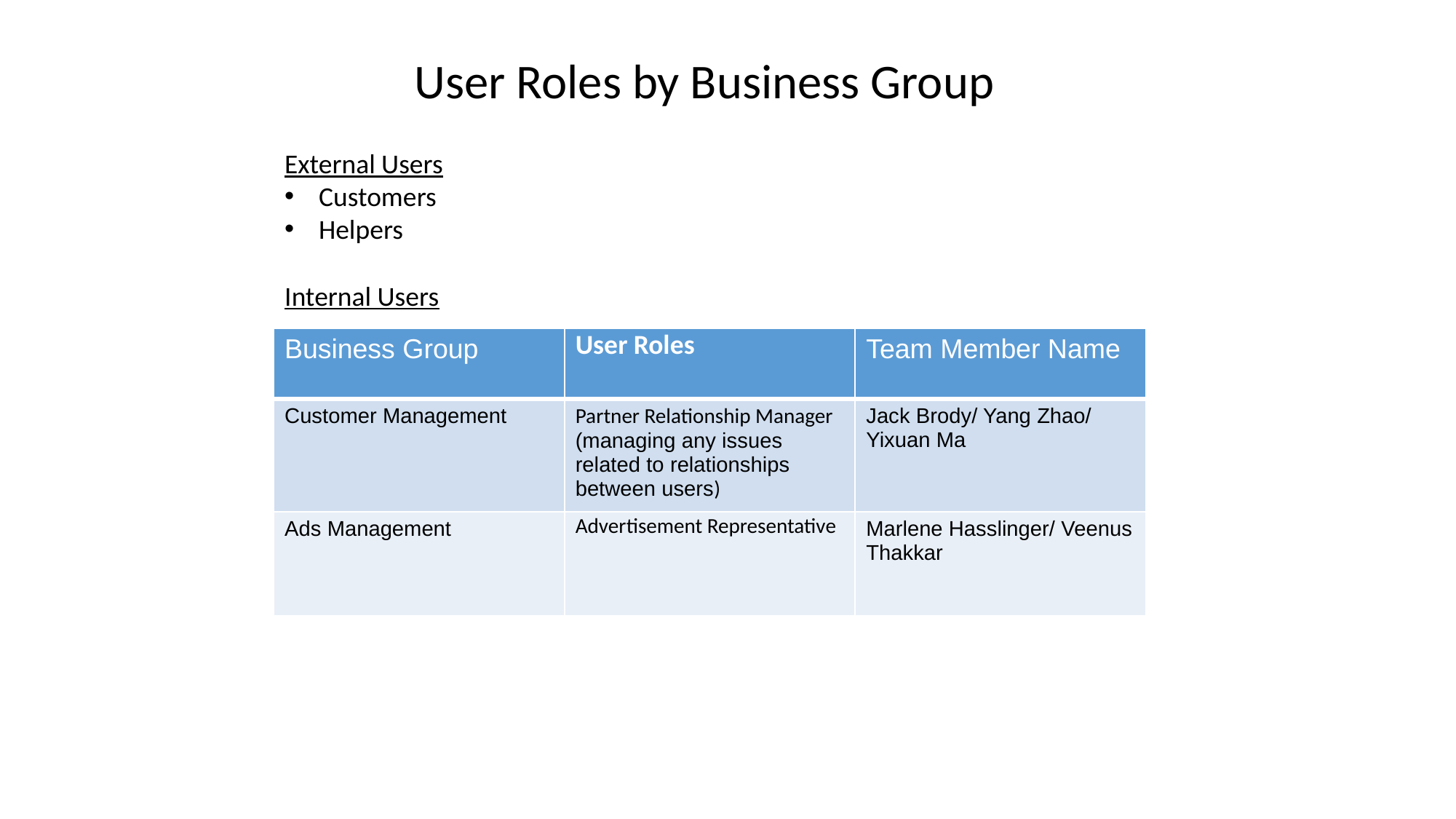

User Roles by Business Group
External Users
Customers
Helpers
Internal Users
| Business Group | User Roles | Team Member Name |
| --- | --- | --- |
| Customer Management | Partner Relationship Manager (managing any issues related to relationships between users) | Jack Brody/ Yang Zhao/ Yixuan Ma |
| Ads Management | Advertisement Representative | Marlene Hasslinger/ Veenus Thakkar |